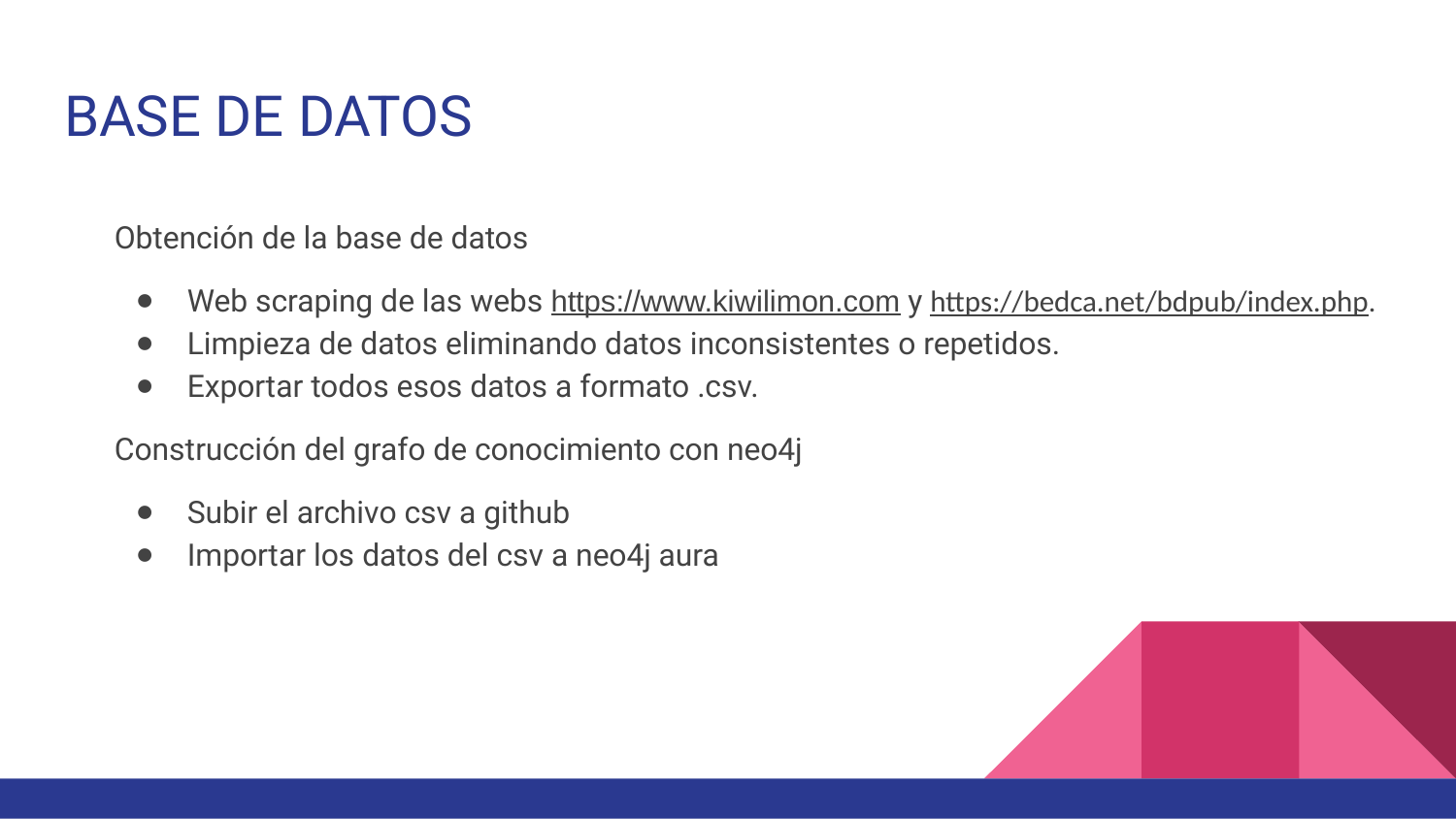

# BASE DE DATOS
Obtención de la base de datos
Web scraping de las webs https://www.kiwilimon.com y https://bedca.net/bdpub/index.php.
Limpieza de datos eliminando datos inconsistentes o repetidos.
Exportar todos esos datos a formato .csv.
Construcción del grafo de conocimiento con neo4j
Subir el archivo csv a github
Importar los datos del csv a neo4j aura